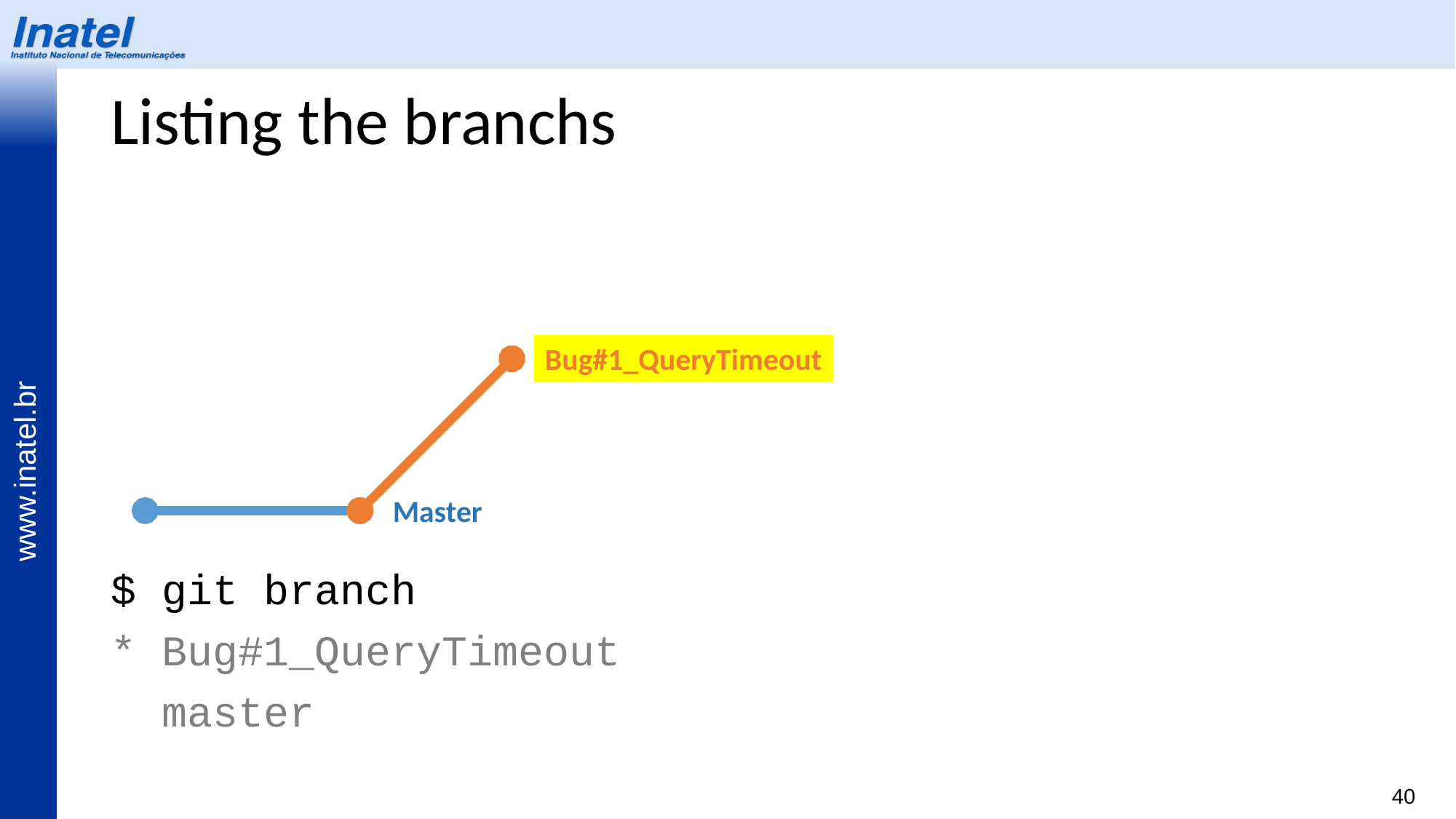

# Listing the branchs

$ git branch
* Bug#1_QueryTimeout
  master

Bug#1_QueryTimeout
Master